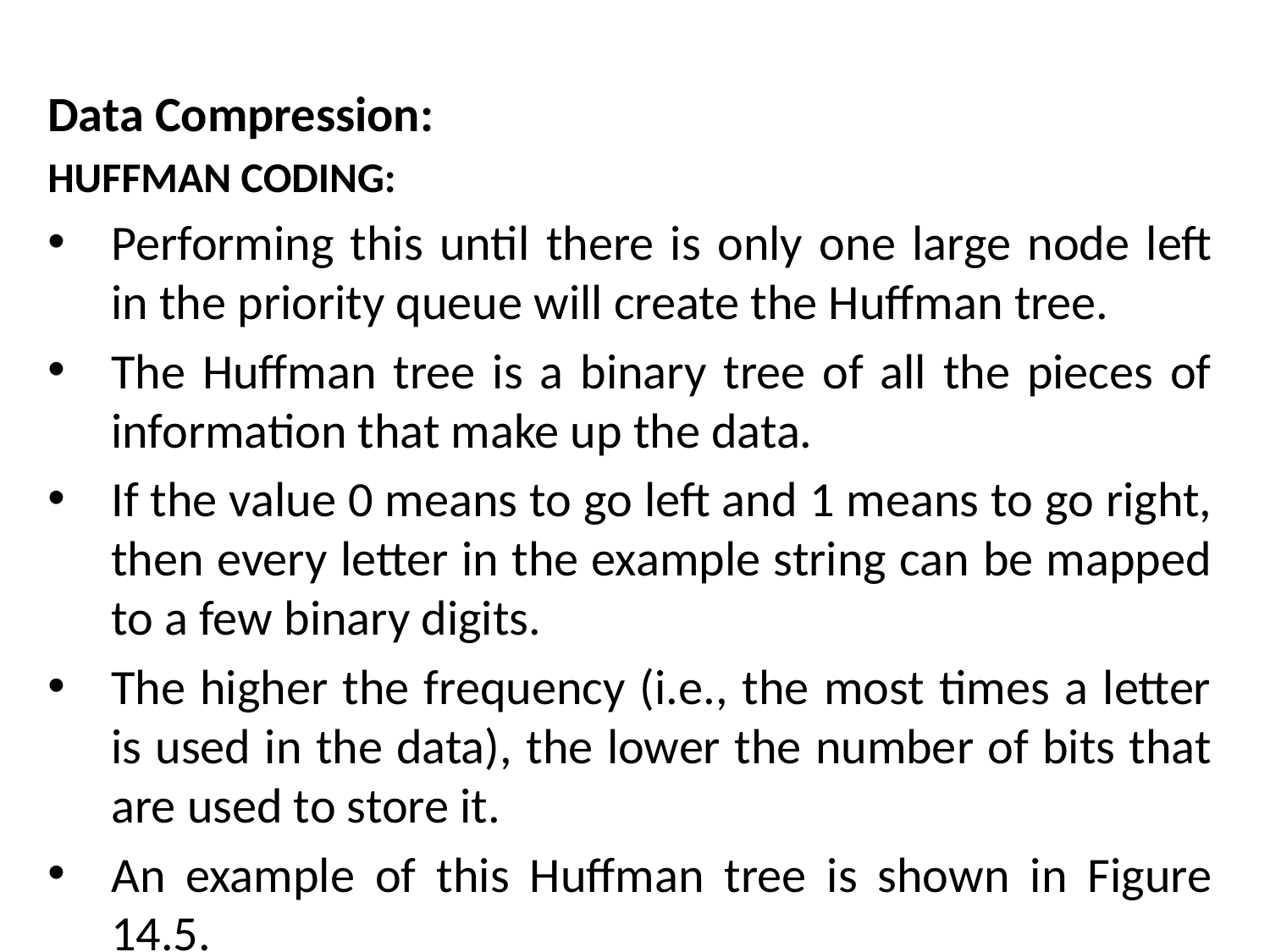

Data Compression:
HUFFMAN CODING:
Performing this until there is only one large node left in the priority queue will create the Huffman tree.
The Huffman tree is a binary tree of all the pieces of information that make up the data.
If the value 0 means to go left and 1 means to go right, then every letter in the example string can be mapped to a few binary digits.
The higher the frequency (i.e., the most times a letter is used in the data), the lower the number of bits that are used to store it.
An example of this Huffman tree is shown in Figure 14.5.
# The Mathematical side of games